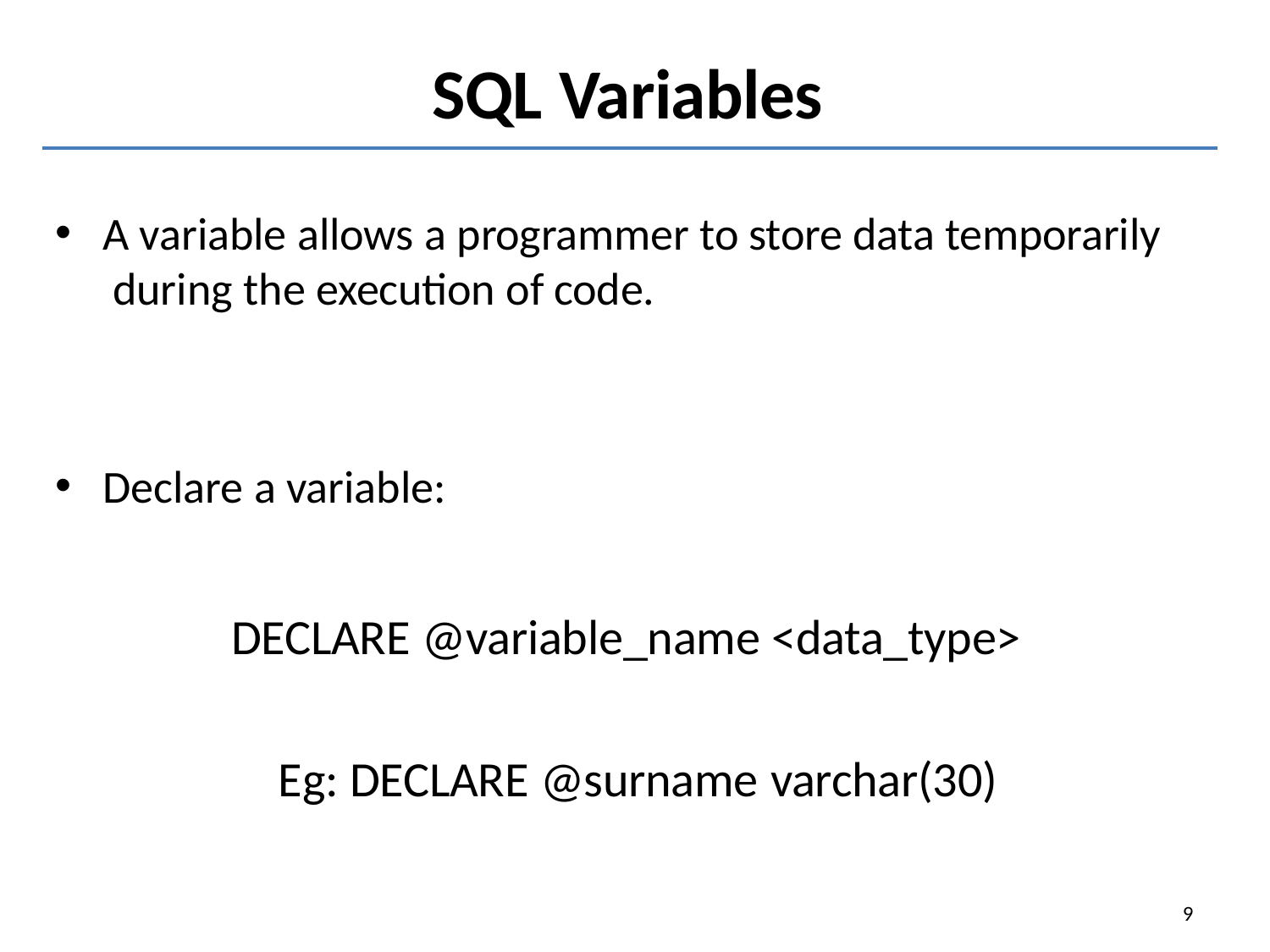

# SQL Variables
A variable allows a programmer to store data temporarily  during the execution of code.
Declare a variable:
DECLARE @variable_name <data_type>  Eg: DECLARE @surname varchar(30)
9